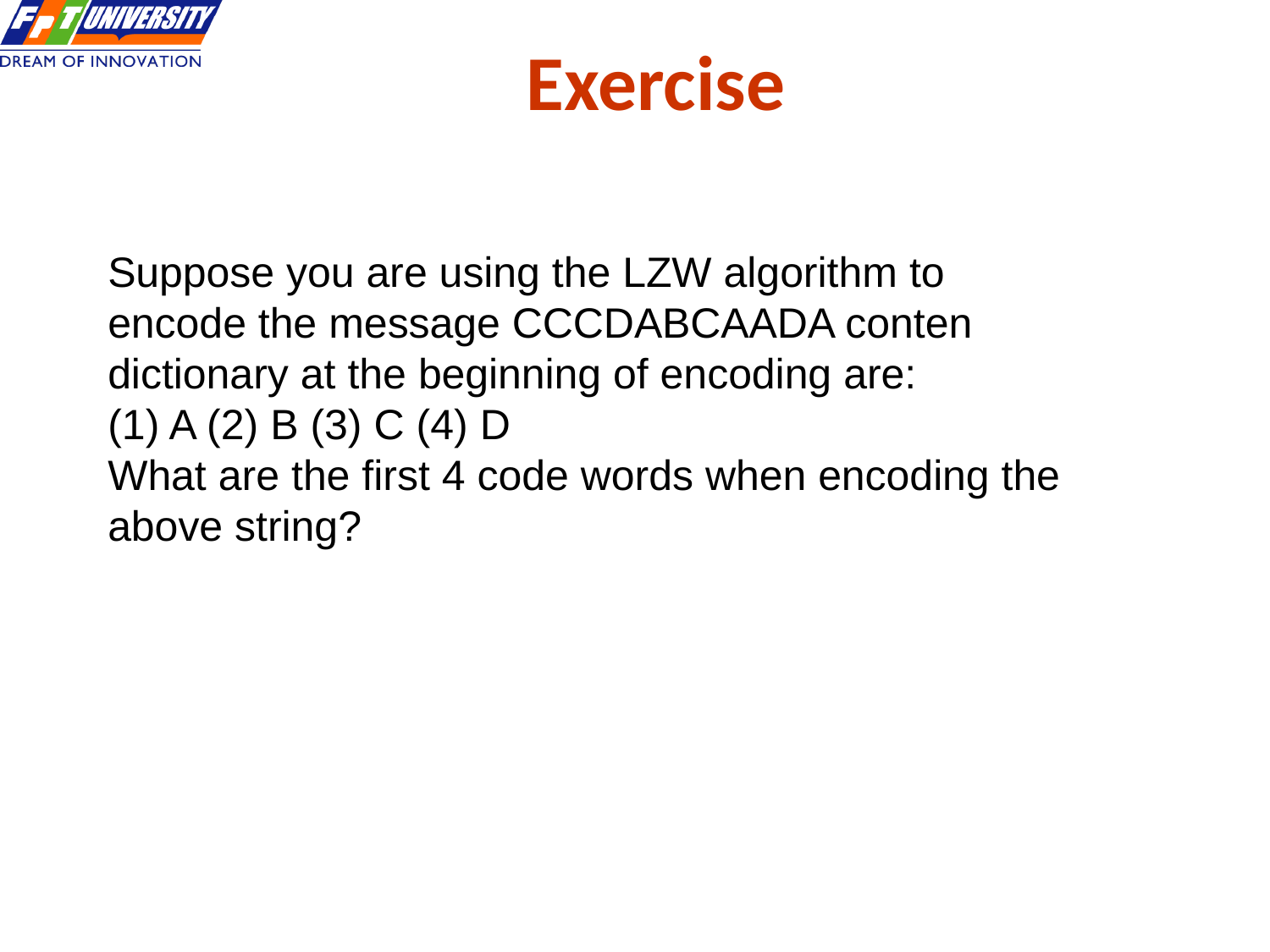

Exercise
Suppose you are using the LZW algorithm to encode the message CCCDABCAADA conten
dictionary at the beginning of encoding are:
(1) A (2) B (3) C (4) D
What are the first 4 code words when encoding the above string?